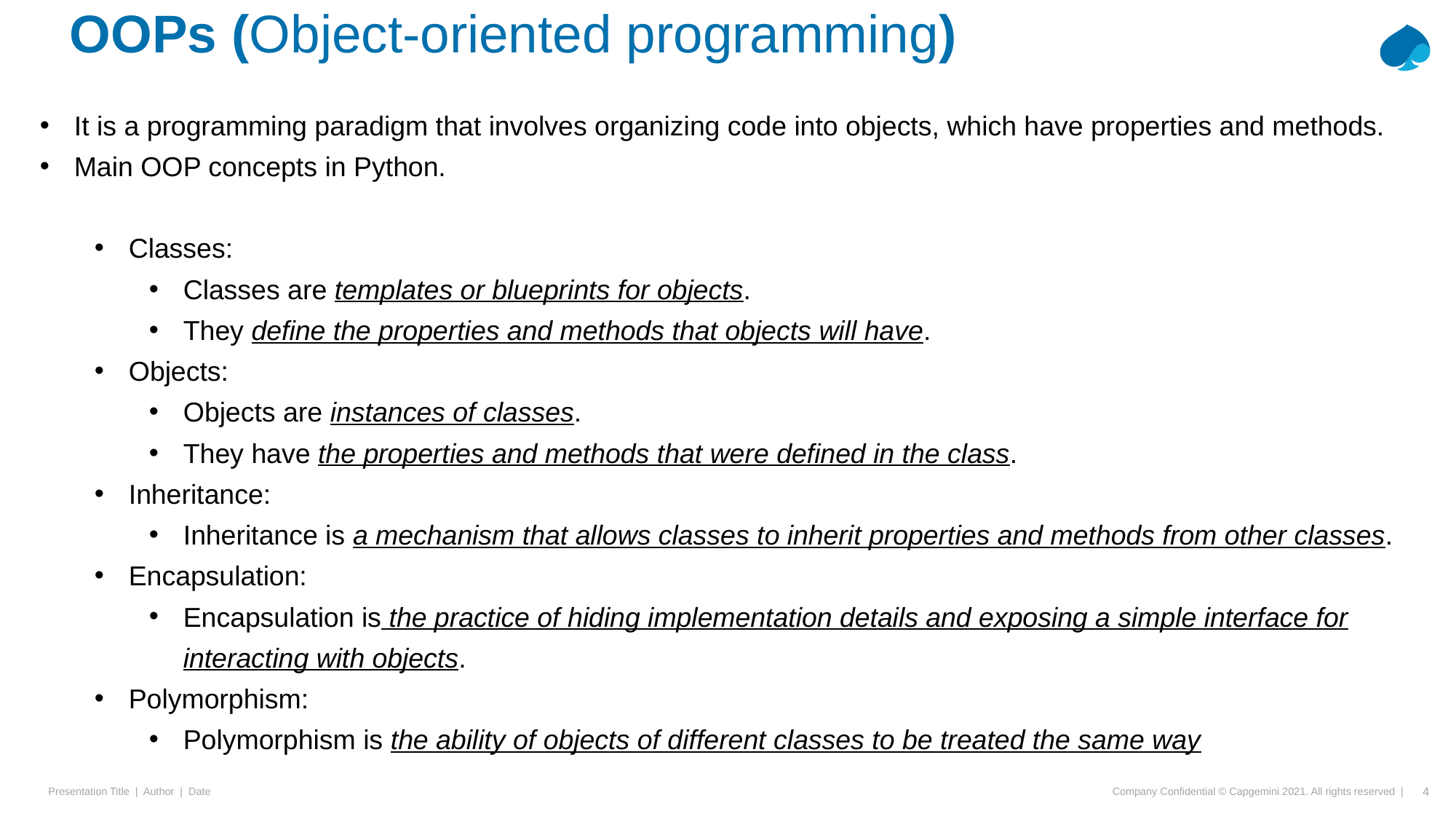

OOPs (Object-oriented programming)
It is a programming paradigm that involves organizing code into objects, which have properties and methods.
Main OOP concepts in Python.

Classes:
Classes are templates or blueprints for objects.
They define the properties and methods that objects will have.
Objects:
Objects are instances of classes.
They have the properties and methods that were defined in the class.
Inheritance:
Inheritance is a mechanism that allows classes to inherit properties and methods from other classes.
Encapsulation:
Encapsulation is the practice of hiding implementation details and exposing a simple interface for interacting with objects.
Polymorphism:
Polymorphism is the ability of objects of different classes to be treated the same way